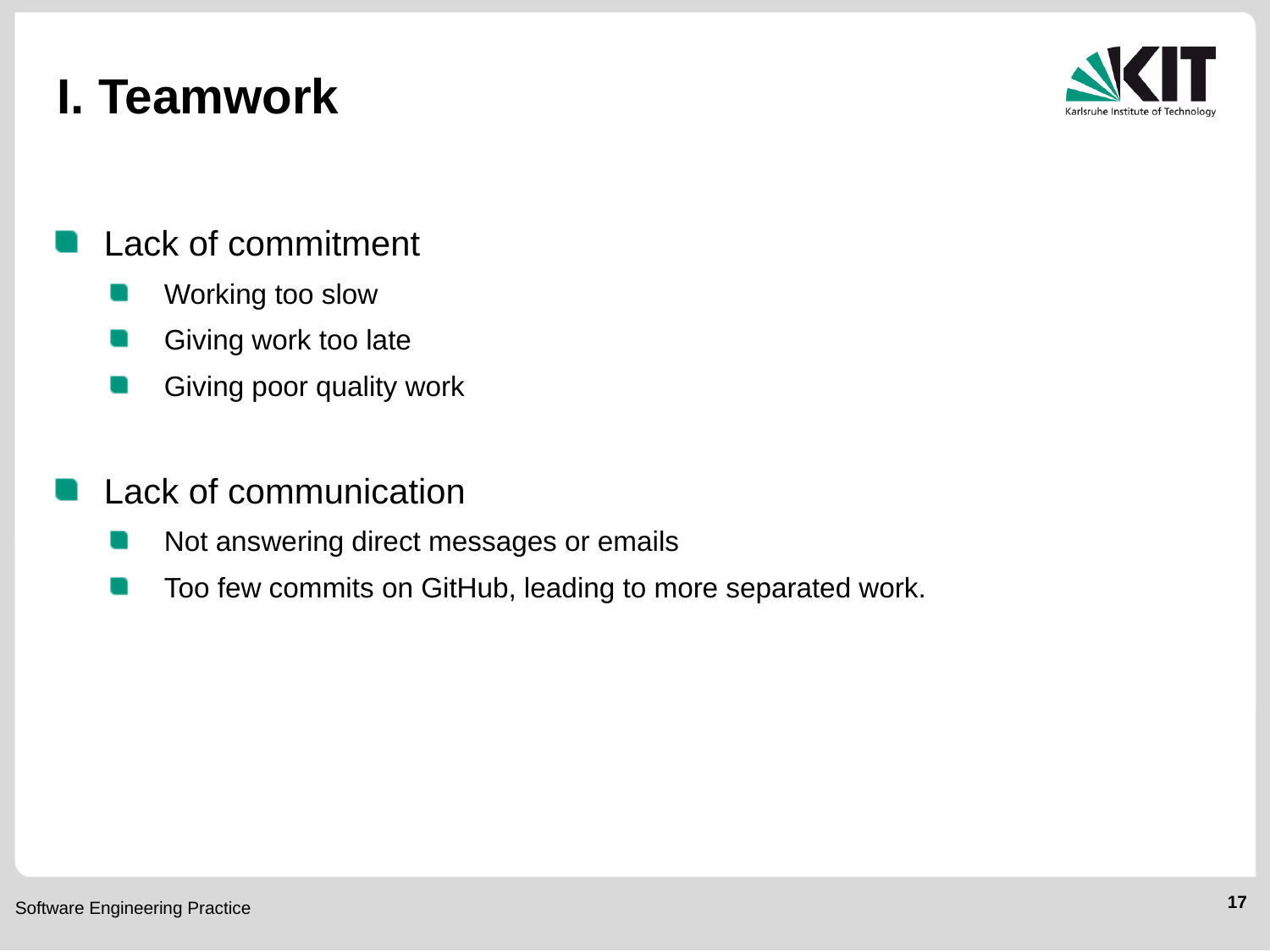

I. Teamwork

Lack of commitment
Working too slow
Giving work too late
Giving poor quality work

Lack of communication
Not answering direct messages or emails
Too few commits on GitHub, leading to more separated work.
17
Software Engineering Practice